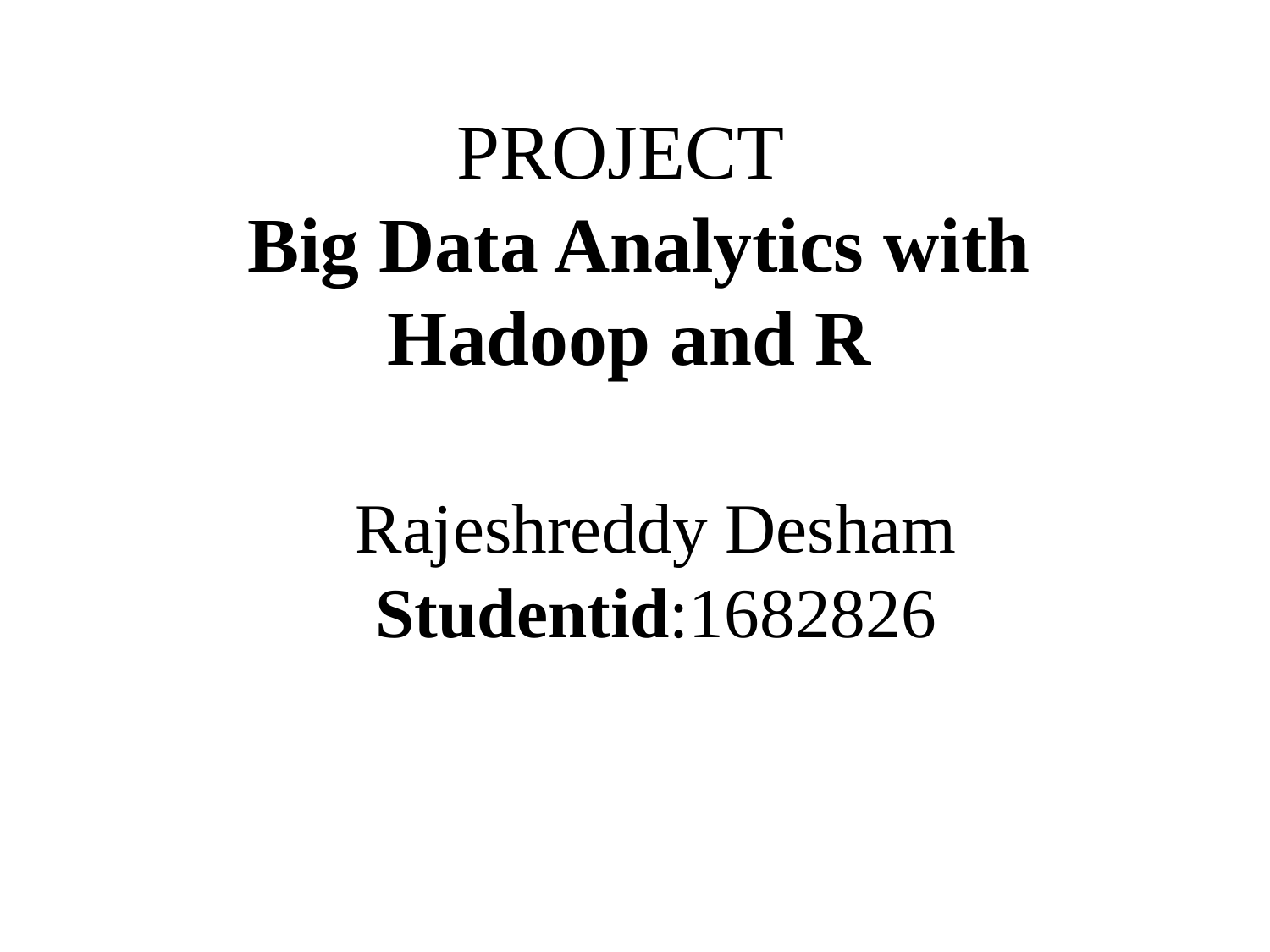

PROJECT
 Big Data Analytics with Hadoop and R
Rajeshreddy Desham
Studentid:1682826